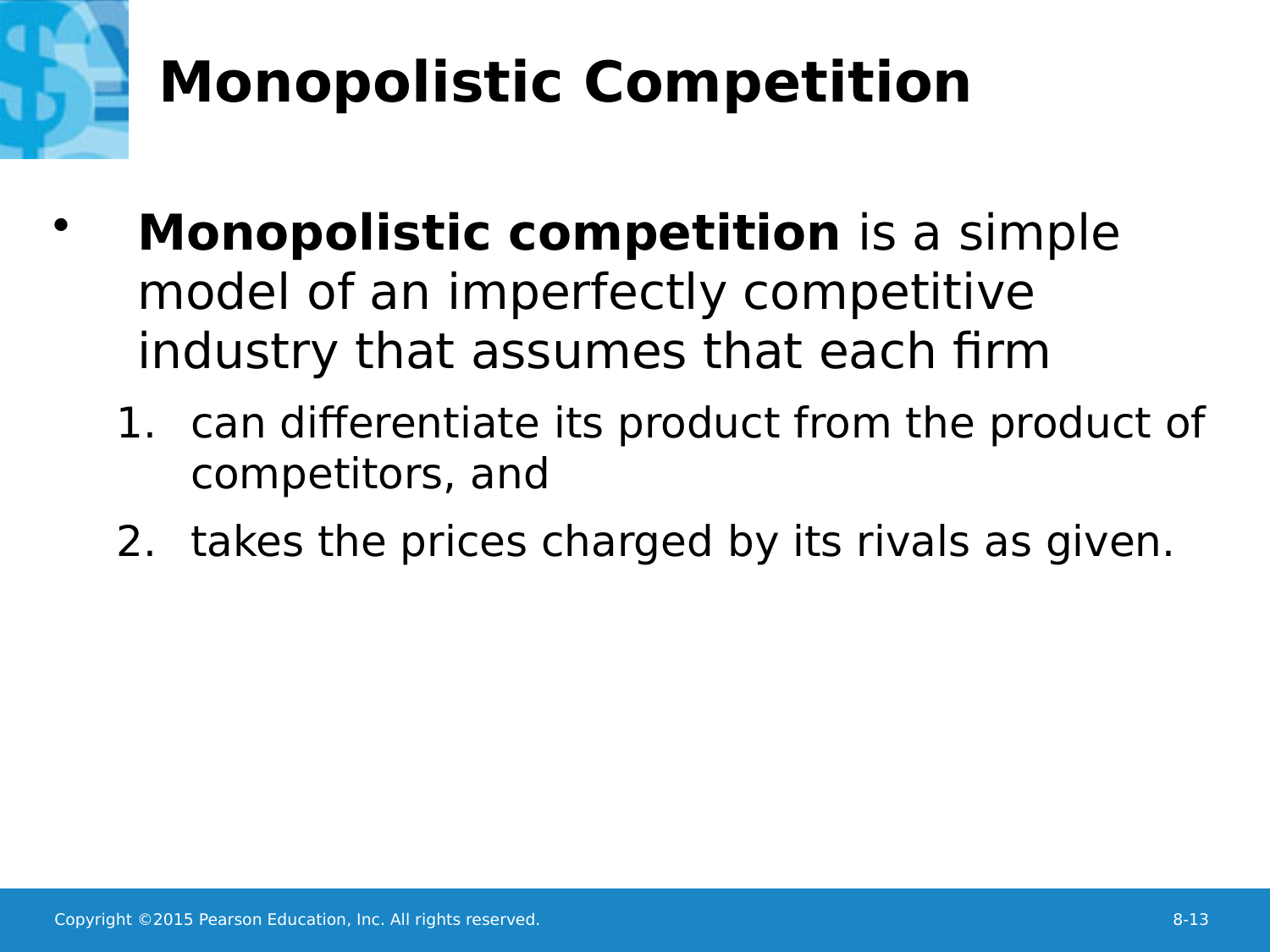

# Monopolistic Competition
Monopolistic competition is a simple model of an imperfectly competitive industry that assumes that each firm
can differentiate its product from the product of competitors, and
takes the prices charged by its rivals as given.